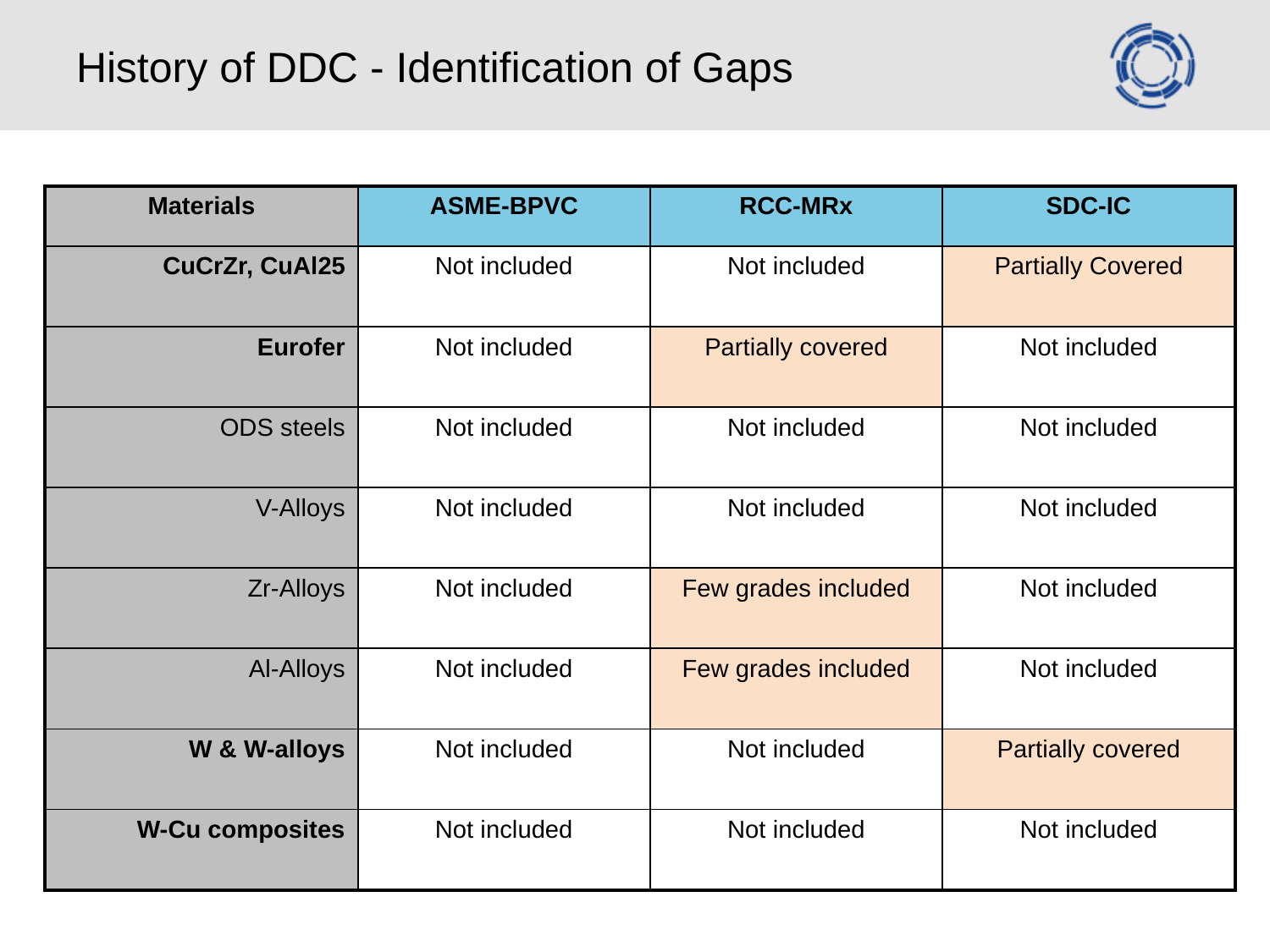

# History of DDC - Identification of Gaps
| Materials | ASME-BPVC | RCC-MRx | SDC-IC |
| --- | --- | --- | --- |
| CuCrZr, CuAl25 | Not included | Not included | Partially Covered |
| Eurofer | Not included | Partially covered | Not included |
| ODS steels | Not included | Not included | Not included |
| V-Alloys | Not included | Not included | Not included |
| Zr-Alloys | Not included | Few grades included | Not included |
| Al-Alloys | Not included | Few grades included | Not included |
| W & W-alloys | Not included | Not included | Partially covered |
| W-Cu composites | Not included | Not included | Not included |
M. Kalsey | EDDI Planning Meeting | EuroFusion | 17/1/2017 | Page ‹#›